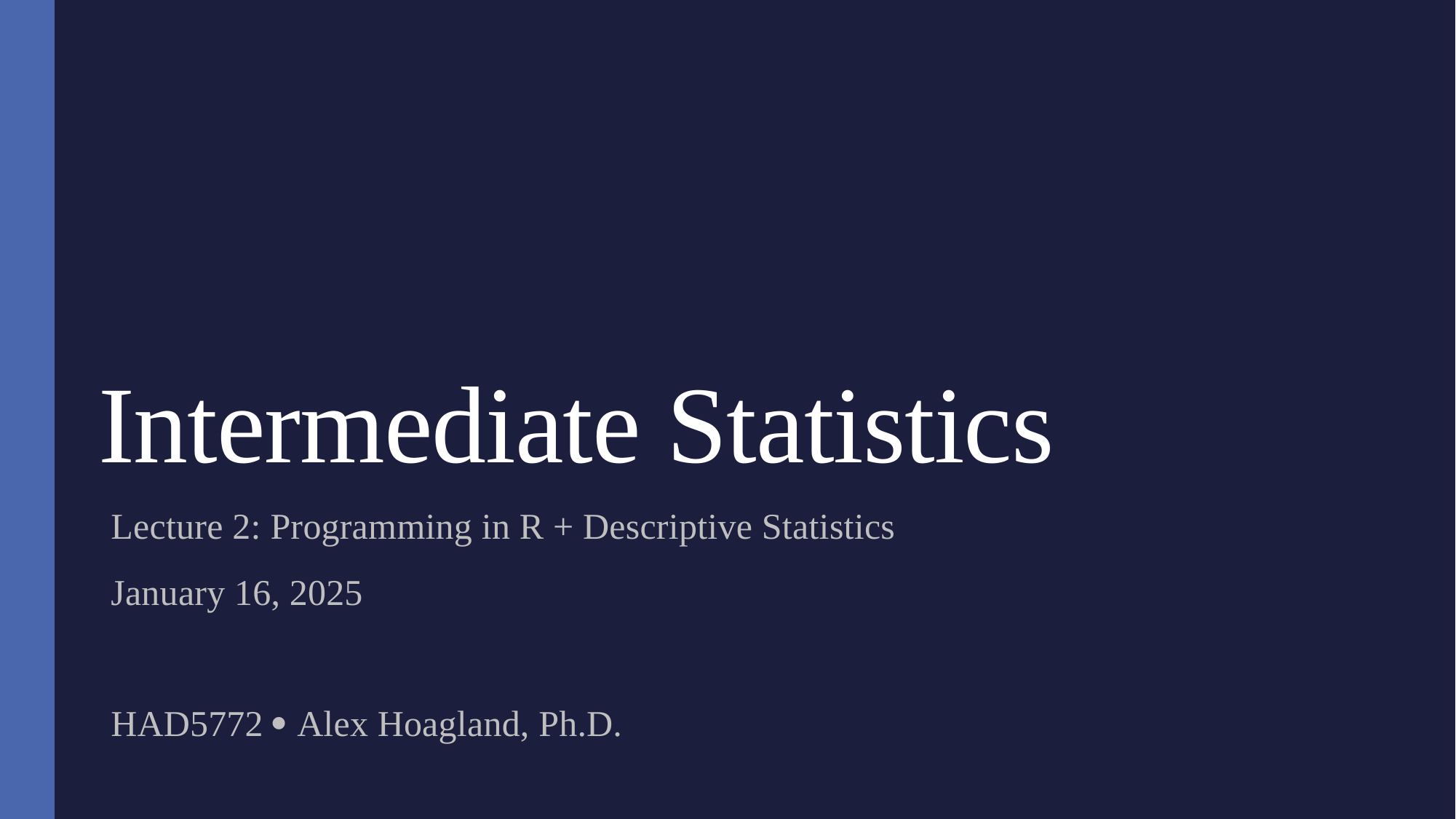

# Intermediate Statistics
Lecture 2: Programming in R + Descriptive Statistics
January 16, 2025

HAD5772 • Alex Hoagland, Ph.D.